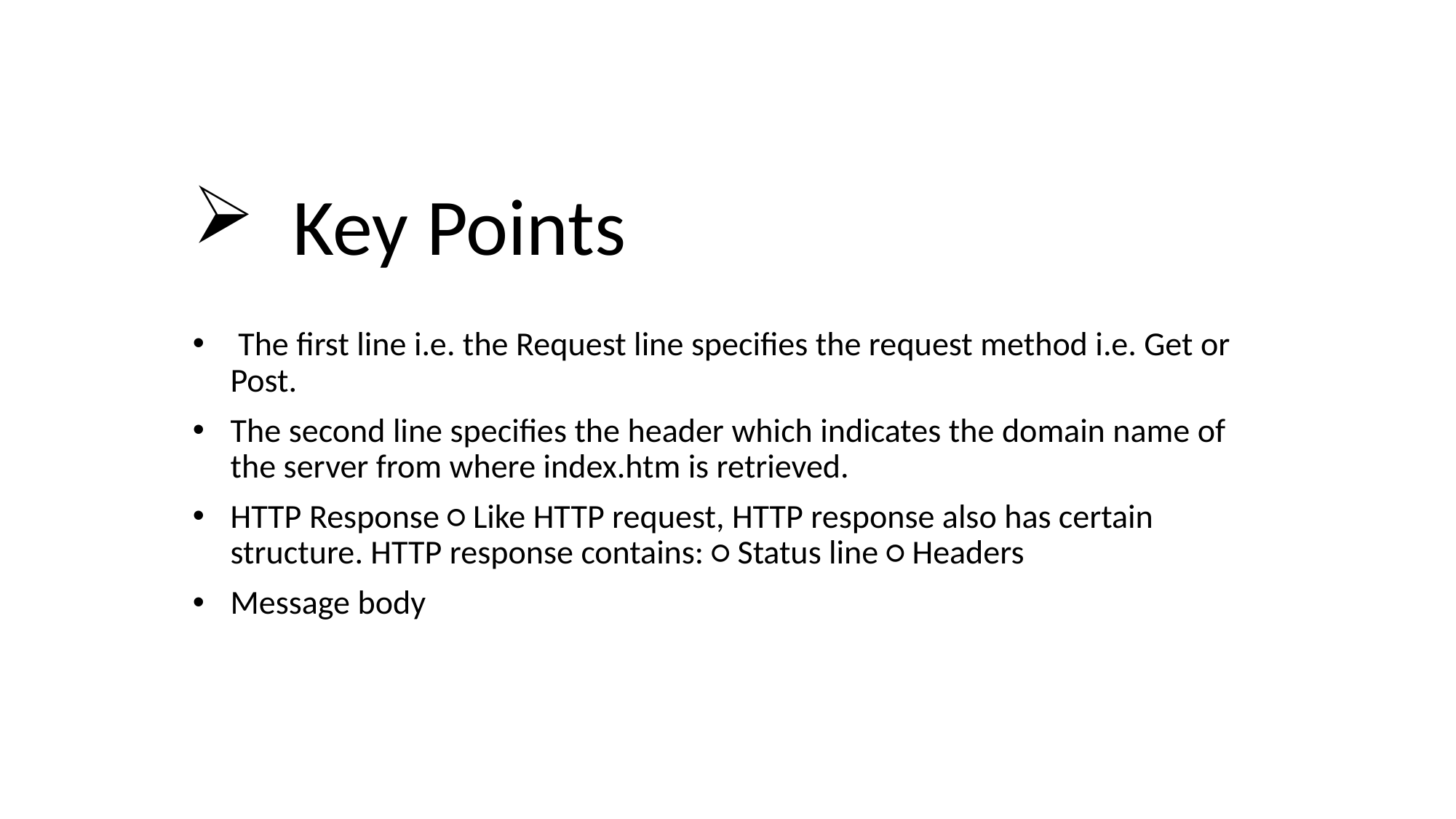

# Key Points
 The first line i.e. the Request line specifies the request method i.e. Get or Post.
The second line specifies the header which indicates the domain name of the server from where index.htm is retrieved.
HTTP Response ○ Like HTTP request, HTTP response also has certain structure. HTTP response contains: ○ Status line ○ Headers
Message body